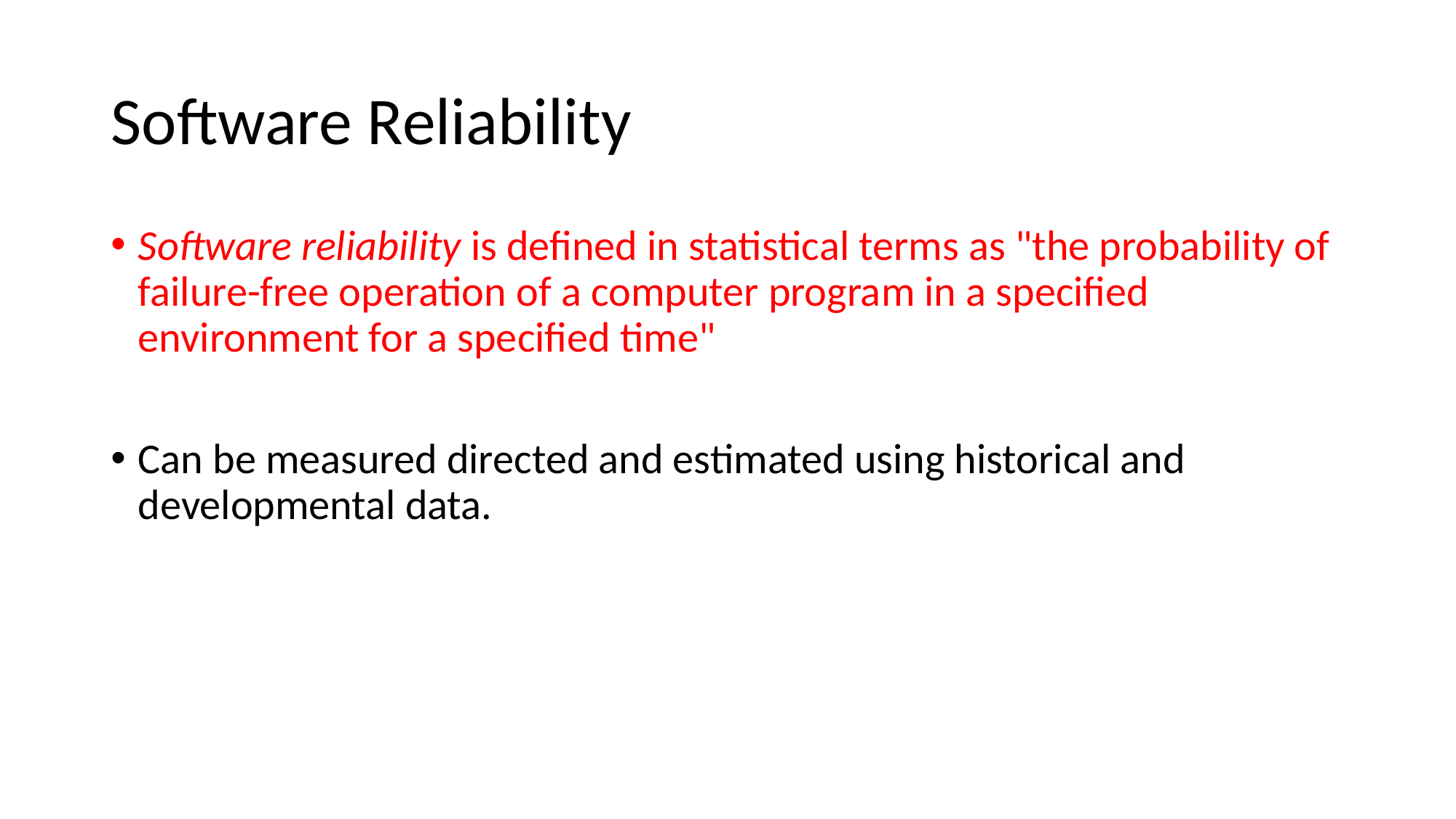

# Software Reliability
Software reliability is defined in statistical terms as "the probability of failure-free operation of a computer program in a specified environment for a specified time"

Can be measured directed and estimated using historical and developmental data.